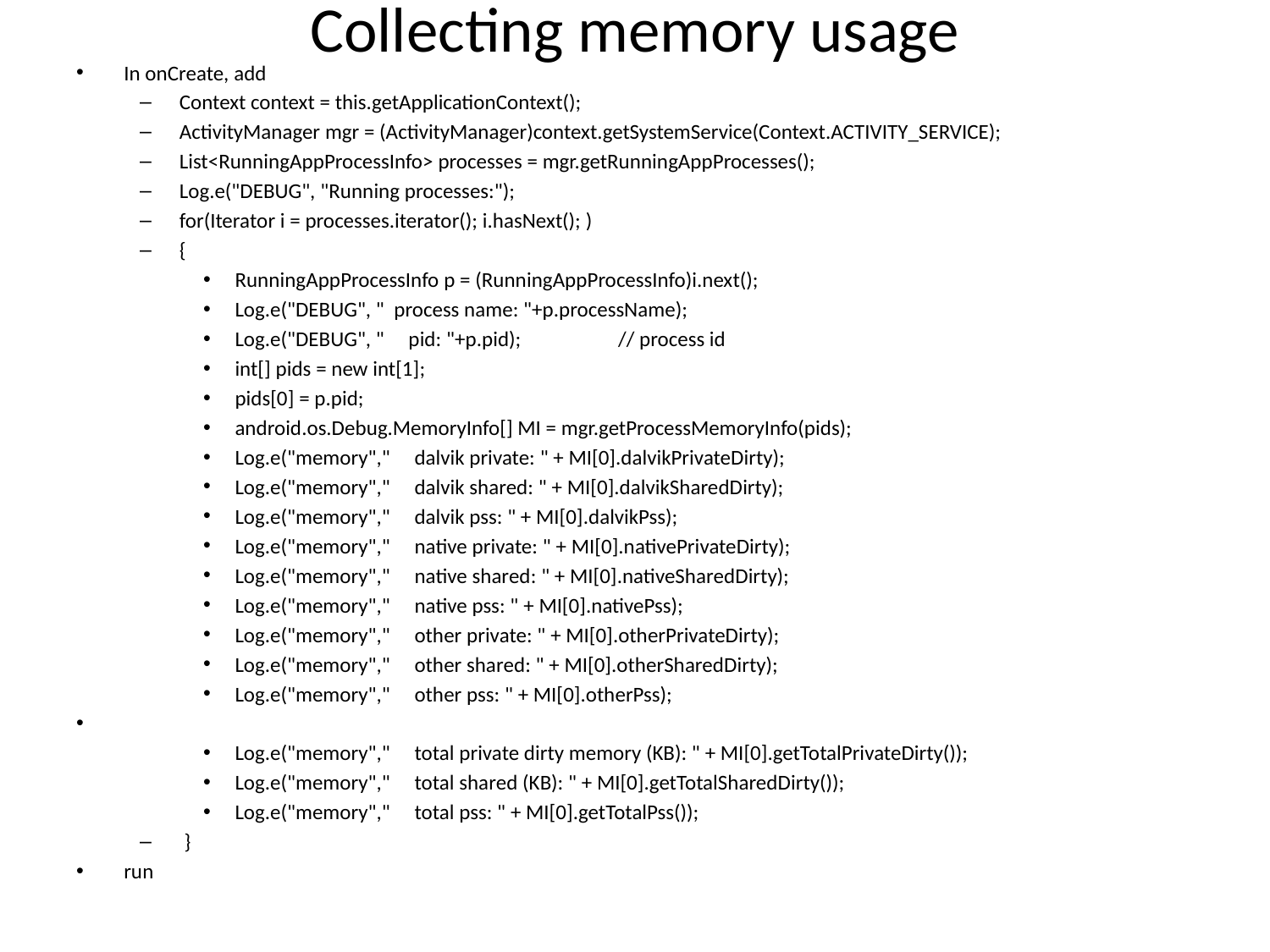

# Collecting memory usage
In onCreate, add
Context context = this.getApplicationContext();
ActivityManager mgr = (ActivityManager)context.getSystemService(Context.ACTIVITY_SERVICE);
List<RunningAppProcessInfo> processes = mgr.getRunningAppProcesses();
Log.e("DEBUG", "Running processes:");
for(Iterator i = processes.iterator(); i.hasNext(); )
{
RunningAppProcessInfo p = (RunningAppProcessInfo)i.next();
Log.e("DEBUG", "  process name: "+p.processName);
Log.e("DEBUG", "     pid: "+p.pid);                    // process id
int[] pids = new int[1];
pids[0] = p.pid;
android.os.Debug.MemoryInfo[] MI = mgr.getProcessMemoryInfo(pids);
Log.e("memory","     dalvik private: " + MI[0].dalvikPrivateDirty);
Log.e("memory","     dalvik shared: " + MI[0].dalvikSharedDirty);
Log.e("memory","     dalvik pss: " + MI[0].dalvikPss);
Log.e("memory","     native private: " + MI[0].nativePrivateDirty);
Log.e("memory","     native shared: " + MI[0].nativeSharedDirty);
Log.e("memory","     native pss: " + MI[0].nativePss);
Log.e("memory","     other private: " + MI[0].otherPrivateDirty);
Log.e("memory","     other shared: " + MI[0].otherSharedDirty);
Log.e("memory","     other pss: " + MI[0].otherPss);

Log.e("memory","     total private dirty memory (KB): " + MI[0].getTotalPrivateDirty());
Log.e("memory","     total shared (KB): " + MI[0].getTotalSharedDirty());
Log.e("memory","     total pss: " + MI[0].getTotalPss());
 }
run